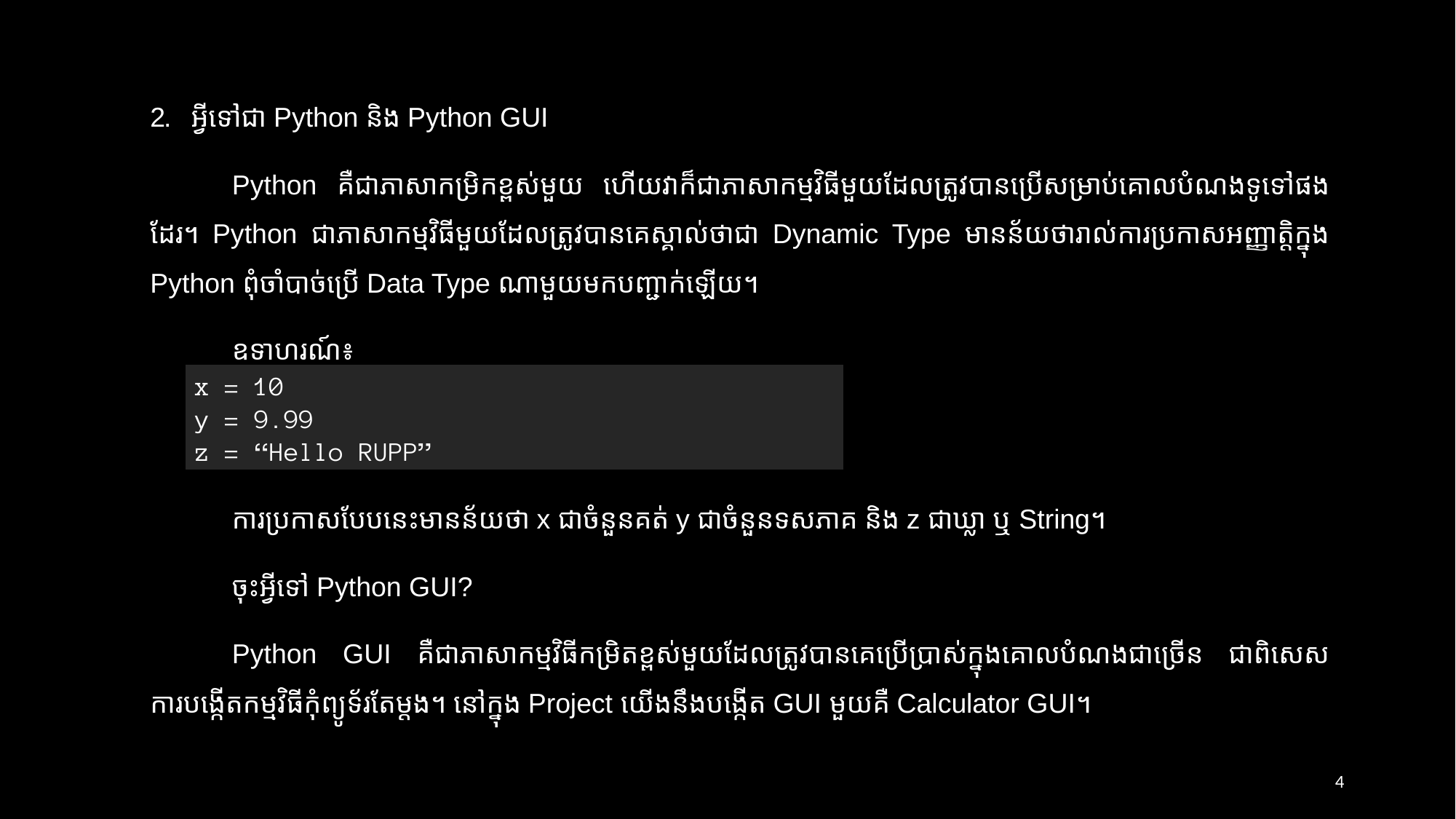

អ្វីទៅជា Python និង Python GUI
Python គឺជាភាសាកម្រិកខ្ពស់មួយ ហើយវាក៏ជាភាសាកម្មវិធីមួយដែលត្រូវបានប្រើសម្រាប់គោលបំណងទូទៅផងដែរ។ Python ជាភាសាកម្មវិធីមួយដែលត្រូវបានគេស្គាល់ថាជា Dynamic Type មានន័យថារាល់ការប្រកាសអញ្ញាត្តិក្នុង Python ពុំចាំបាច់ប្រើ Data Type ណាមួយមកបញ្ជាក់ឡើយ។
ឧទាហរណ៍៖
x = 10
y = 9.99
z = “Hello RUPP”
ការប្រកាសបែបនេះមានន័យថា x ជាចំនួនគត់ y ជាចំនួនទសភាគ និង z ជាឃ្លា ឬ String។
ចុះអ្វីទៅ Python GUI?
Python GUI គឺជាភាសាកម្មវិធីកម្រិតខ្ពស់មួយដែលត្រូវបានគេប្រើប្រាស់ក្នុងគោលបំណងជាច្រើន ជាពិសេសការបង្កើតកម្មវិធីកុំព្យូទ័រតែម្តង។ នៅក្នុង Project យើងនឹងបង្កើត GUI មួយគឺ Calculator GUI។
4